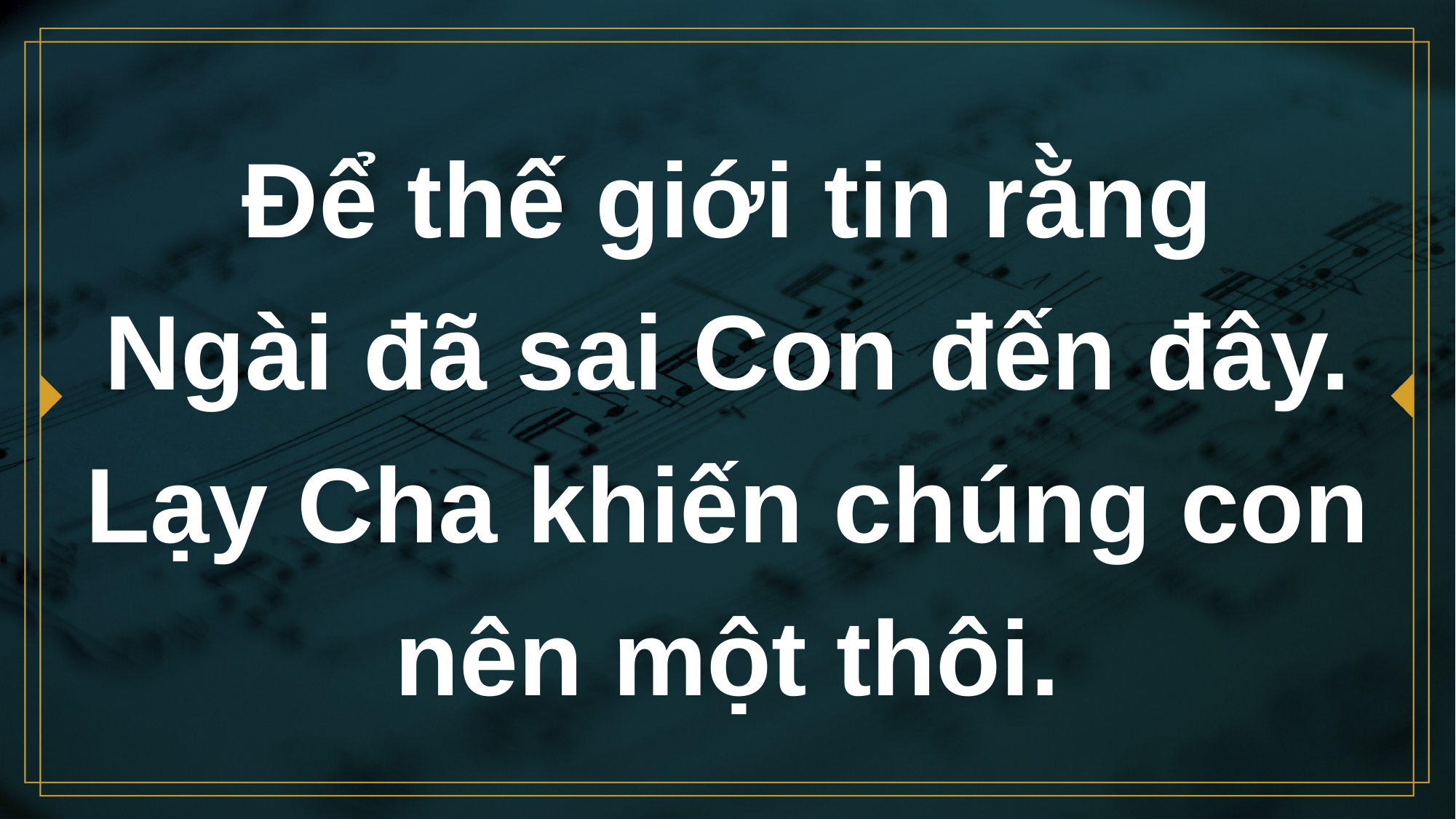

# Để thế giới tin rằng Ngài đã sai Con đến đây. Lạy Cha khiến chúng con nên một thôi.